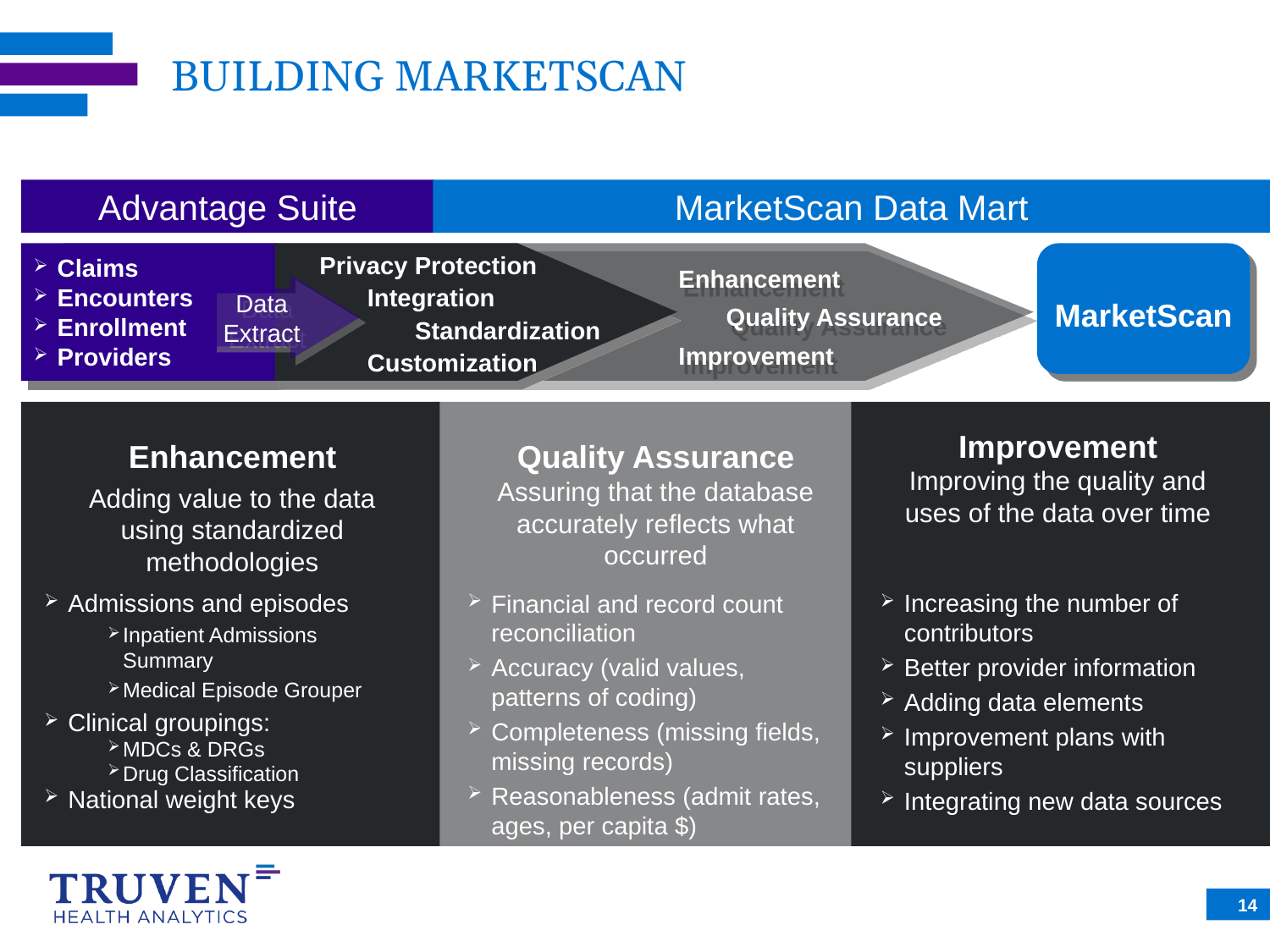

# BUILDING MARKETSCAN
Advantage Suite
MarketScan Data Mart
Claims
Encounters
Enrollment
Providers
	Enhancement
		Quality Assurance
	Improvement
	Privacy Protection
		Integration
			Standardization
		Customization
MarketScan
Data
Extract

Improvement
Improving the quality and uses of the data over time
Enhancement
Adding value to the data using standardized methodologies
Quality Assurance
Assuring that the database accurately reflects what occurred
Admissions and episodes
Inpatient Admissions      Summary
Medical Episode Grouper
Clinical groupings:
MDCs & DRGs
Drug Classification
National weight keys
Financial and record count reconciliation
Accuracy (valid values, patterns of coding)
Completeness (missing fields, missing records)
Reasonableness (admit rates, ages, per capita $)
Increasing the number of contributors
Better provider information
Adding data elements
Improvement plans with suppliers
Integrating new data sources
14